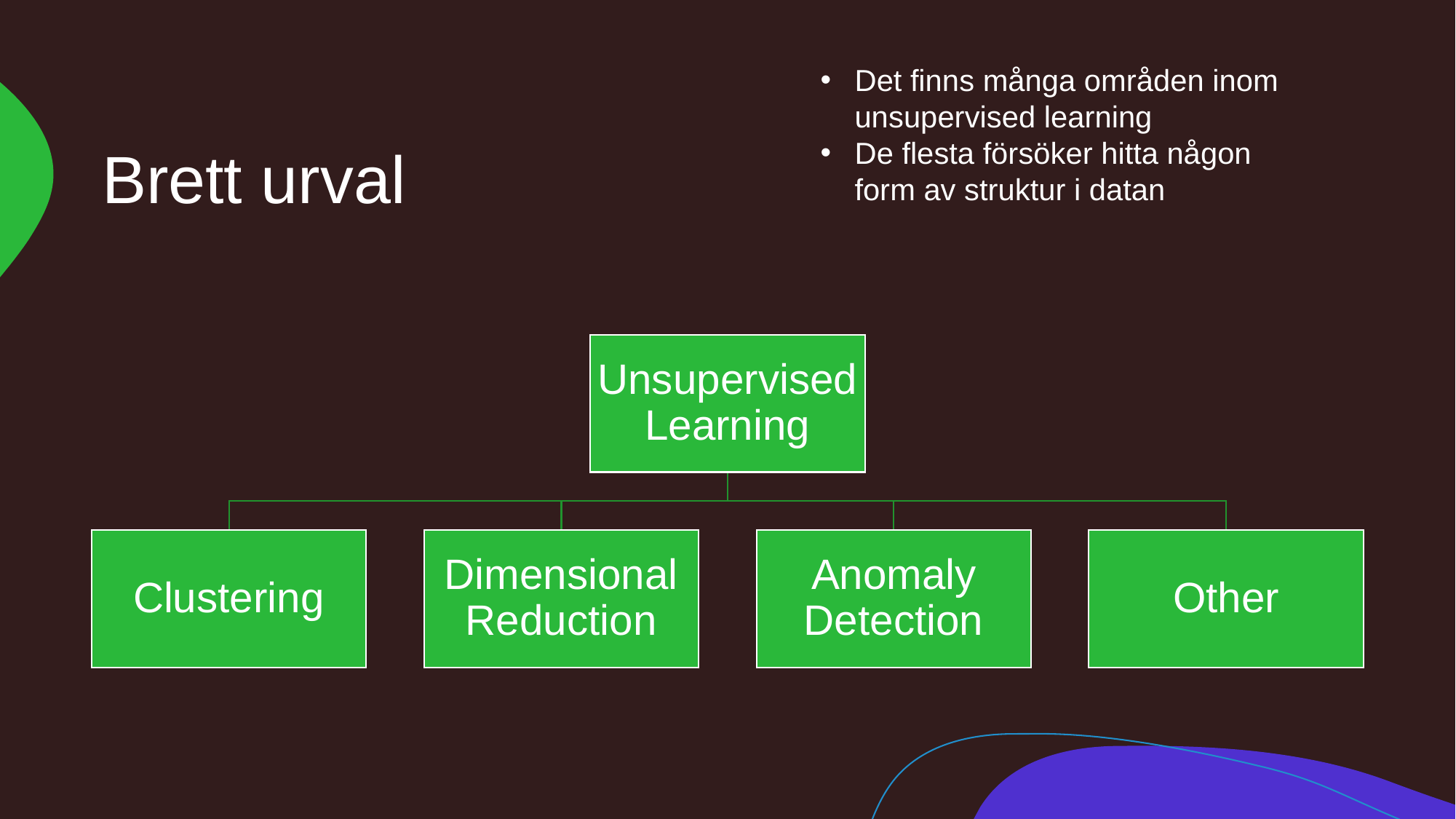

Det finns många områden inom unsupervised learning
De flesta försöker hitta någon form av struktur i datan
# Brett urval
Unsupervised Learning
Clustering
Dimensional Reduction
Anomaly Detection
Other